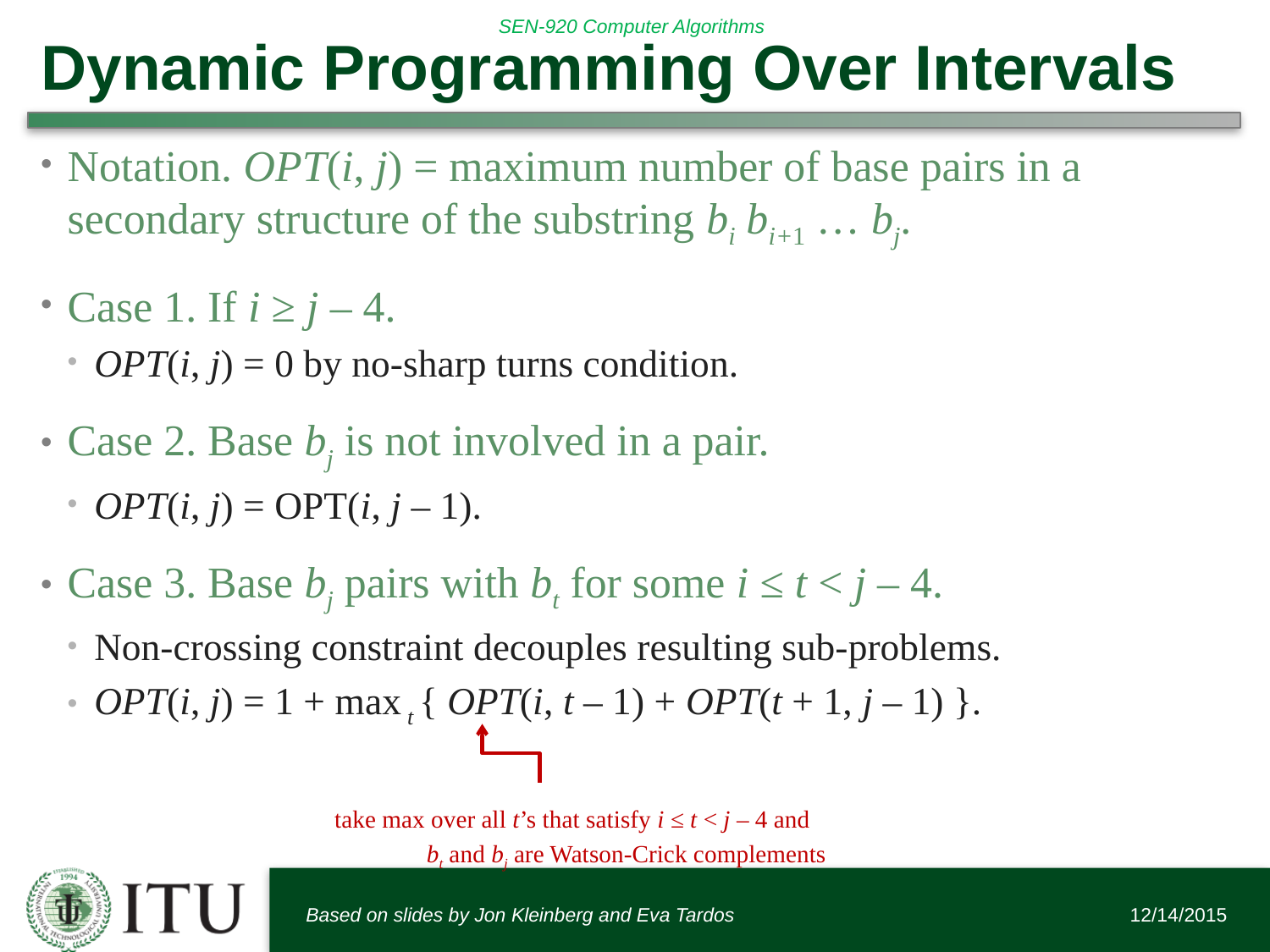

# Dynamic Programming Over Intervals
Notation. OPT(i, j) = maximum number of base pairs in a secondary structure of the substring bi bi+1 … bj.
Case 1. If i ≥ j – 4.
OPT(i, j) = 0 by no-sharp turns condition.
Case 2. Base bj is not involved in a pair.
OPT(i, j) = OPT(i, j – 1).
Case 3. Base bj pairs with bt for some i ≤ t < j – 4.
Non-crossing constraint decouples resulting sub-problems.
OPT(i, j) = 1 + max t { OPT(i, t – 1) + OPT(t + 1, j – 1) }.

	             take max over all t’s that satisfy i ≤ t < j – 4 and
                            bt and bj are Watson-Crick complements

Based on slides by Jon Kleinberg and Eva Tardos
12/14/2015